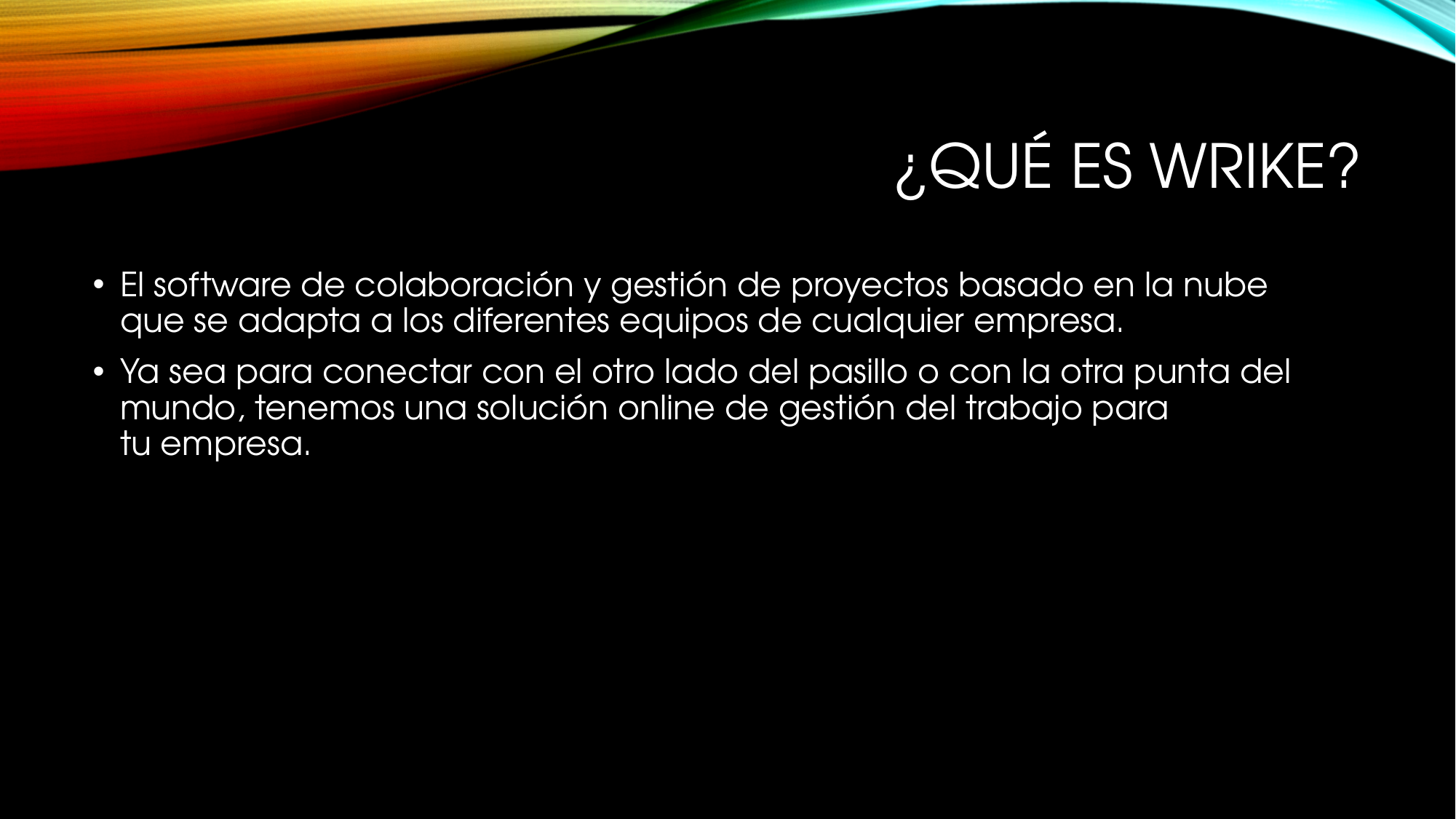

# ¿Qué es WRIKE?
El software de colaboración y gestión de proyectos basado en la nube que se adapta a los diferentes equipos de cualquier empresa.
Ya sea para conectar con el otro lado del pasillo o con la otra punta del mundo, tenemos una solución online de gestión del trabajo para tu empresa.